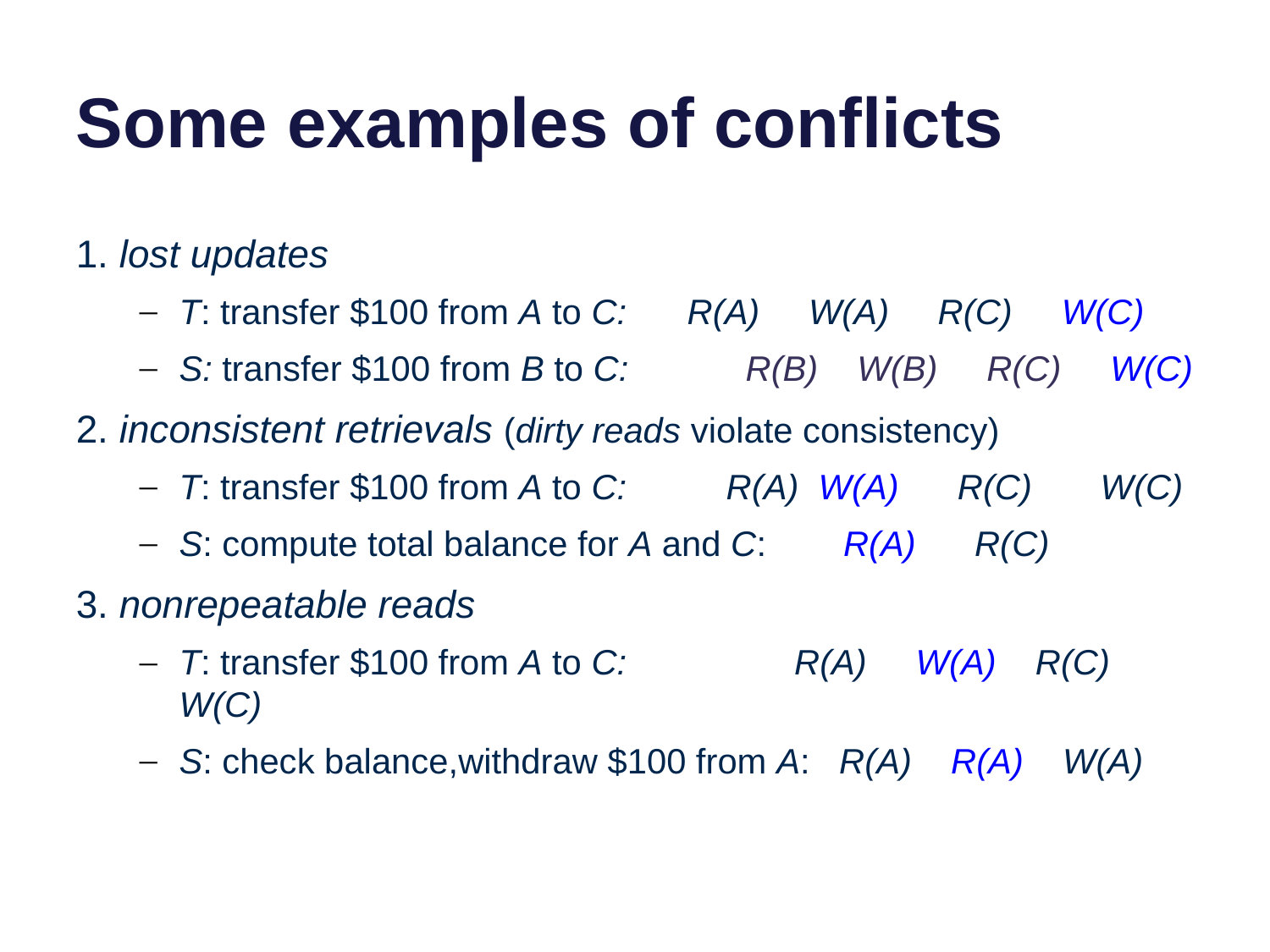

# Some examples of conflicts
1. lost updates
T: transfer $100 from A to C:	R(A)     W(A)     R(C)     W(C)
S: transfer $100 from B to C:	      R(B)    W(B)     R(C)     W(C)
2. inconsistent retrievals (dirty reads violate consistency)
T: transfer $100 from A to C:	    R(A)  W(A)      R(C)       W(C)
S: compute total balance for A and C: 	   R(A)      R(C)
3. nonrepeatable reads
T: transfer $100 from A to C:	           R(A)     W(A)    R(C)    W(C)
S: check balance,withdraw $100 from A:   R(A)    R(A)    W(A)